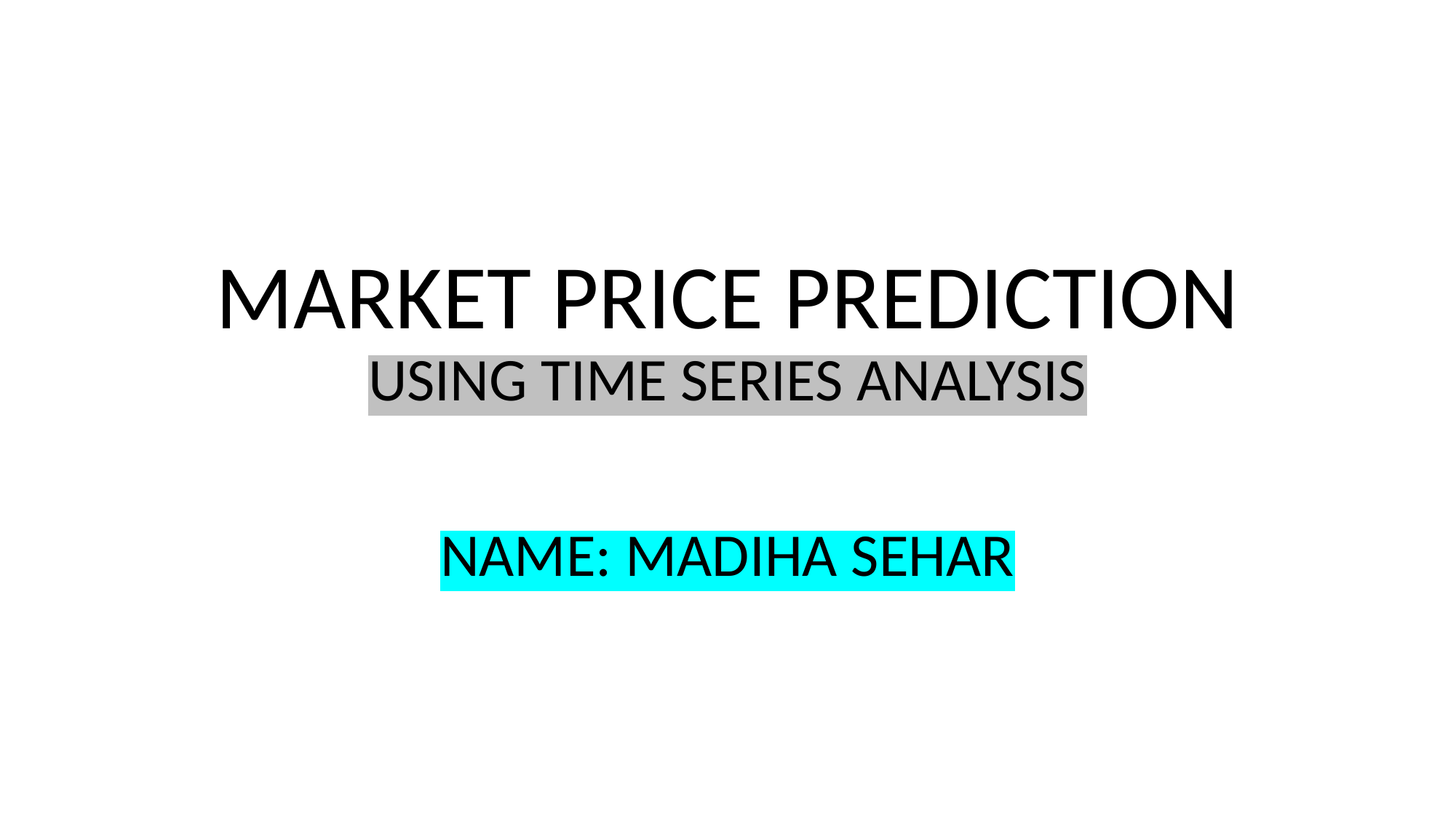

# MARKET PRICE PREDICTION USING TIME SERIES ANALYSIS

NAME: MADIHA SEHAR